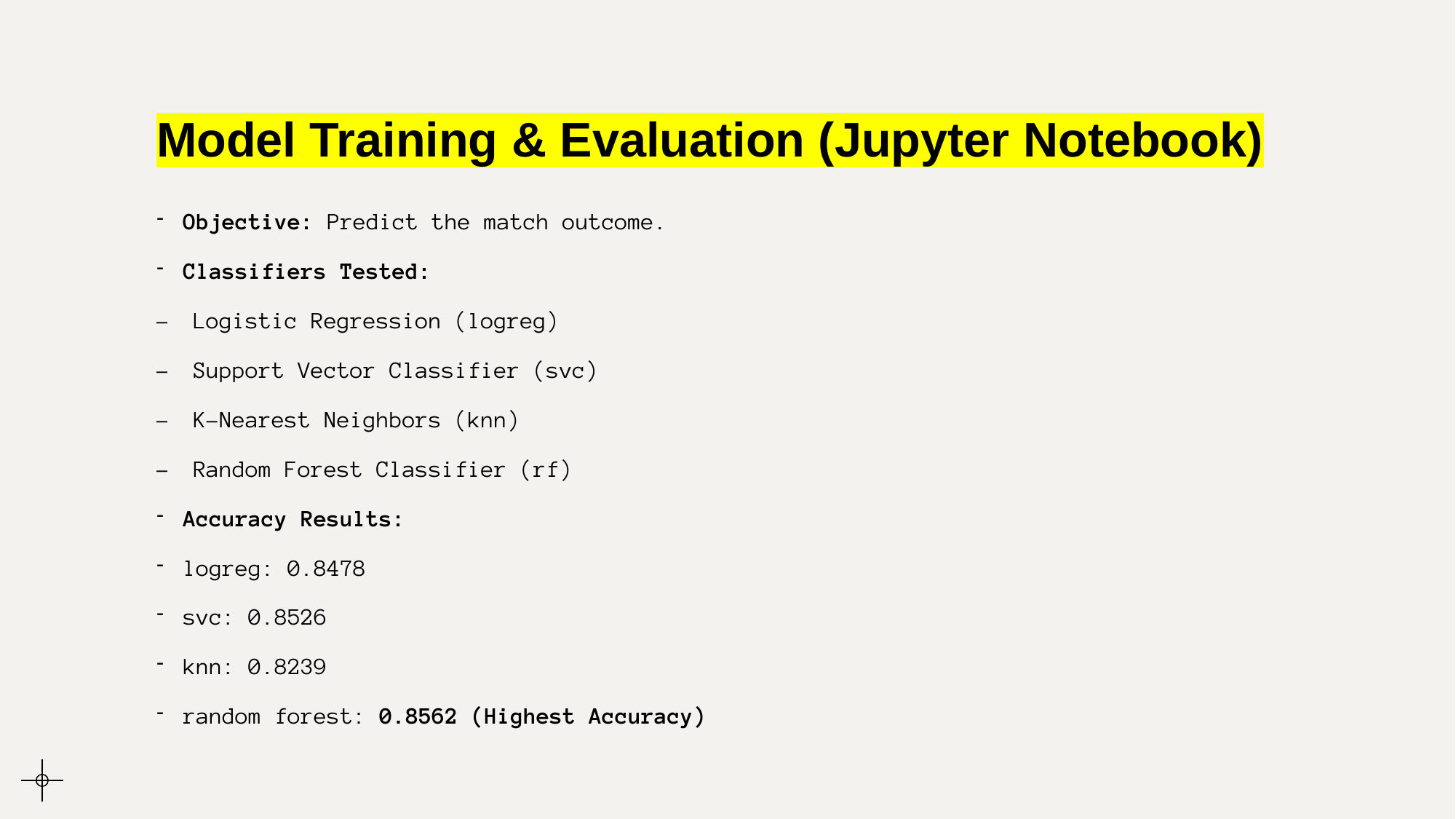

# Model Training & Evaluation (Jupyter Notebook)
Objective: Predict the match outcome.
Classifiers Tested:
- Logistic Regression (logreg)
- Support Vector Classifier (svc)
- K-Nearest Neighbors (knn)
- Random Forest Classifier (rf)
Accuracy Results:
logreg: 0.8478
svc: 0.8526
knn: 0.8239
random forest: 0.8562 (Highest Accuracy)